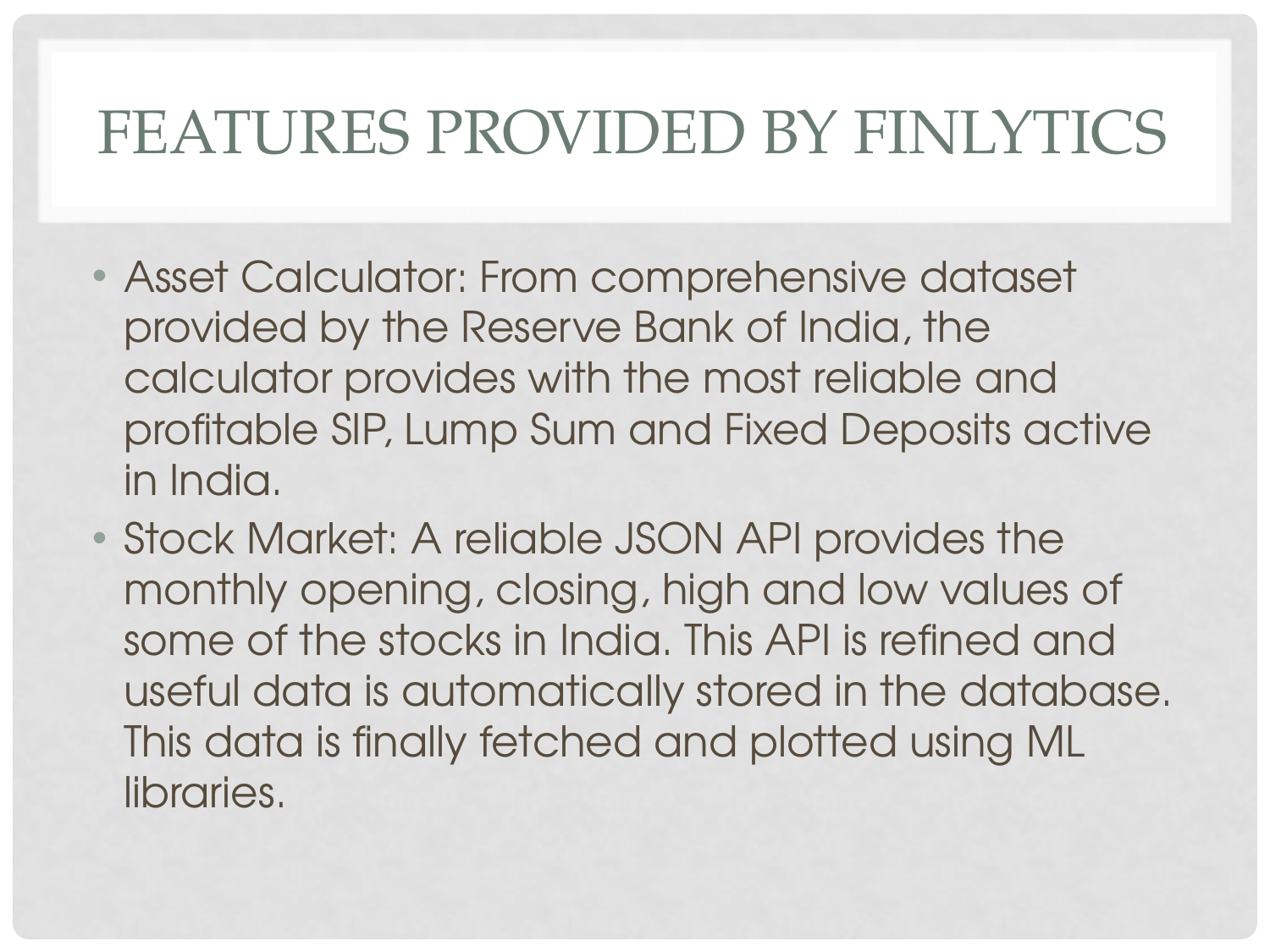

# FEATURES PROVIDED BY FINLYTICS
Asset Calculator: From comprehensive dataset provided by the Reserve Bank of India, the calculator provides with the most reliable and profitable SIP, Lump Sum and Fixed Deposits active in India.
Stock Market: A reliable JSON API provides the monthly opening, closing, high and low values of some of the stocks in India. This API is refined and useful data is automatically stored in the database. This data is finally fetched and plotted using ML libraries.